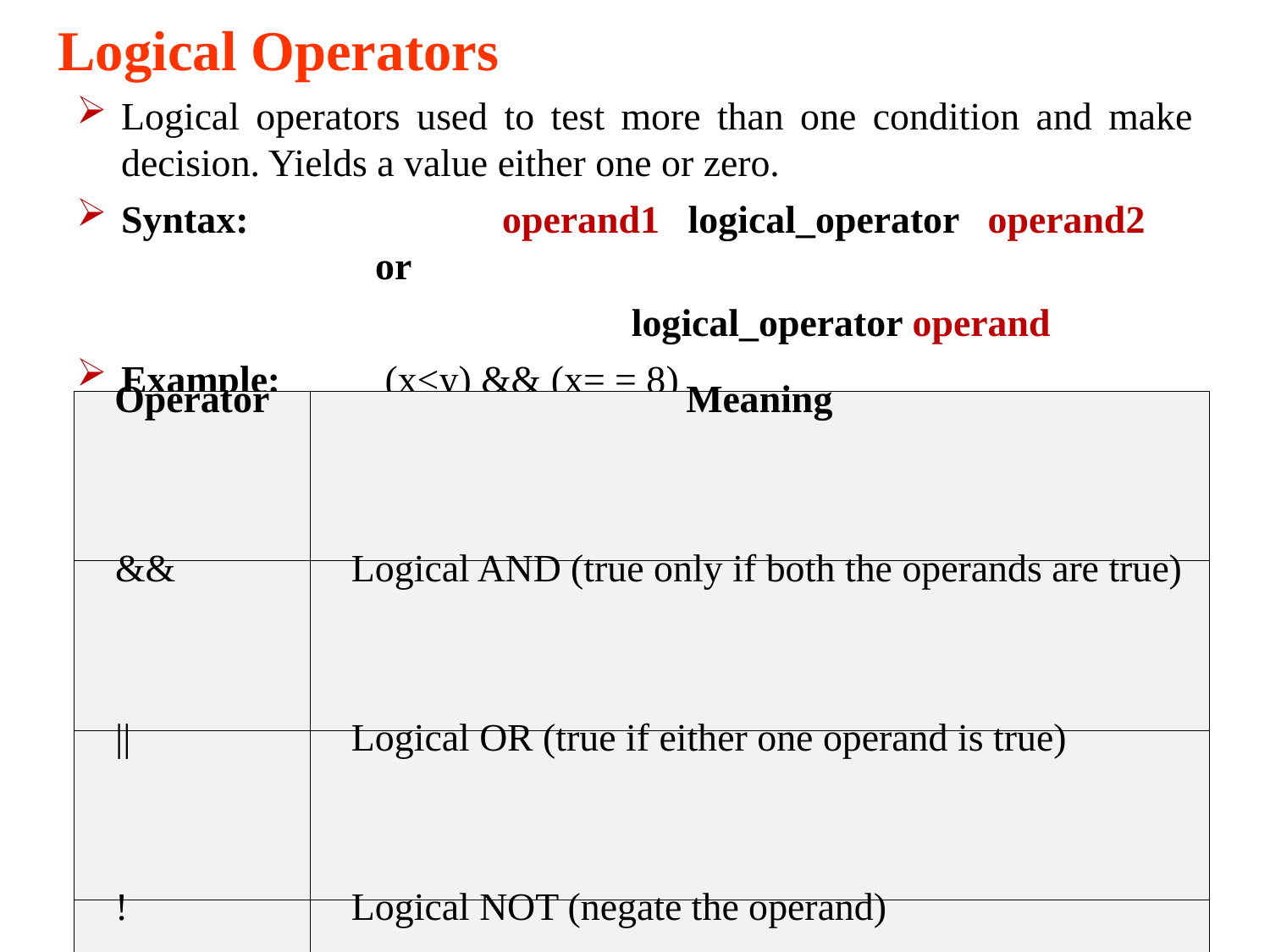

Logical Operators
Logical operators used to test more than one condition and make decision. Yields a value either one or zero.
Syntax:		operand1 logical_operator operand2 			or
					logical_operator operand
Example:	 (x<y) && (x= = 8)
| Operator | Meaning |
| --- | --- |
| && | Logical AND (true only if both the operands are true) |
| || | Logical OR (true if either one operand is true) |
| ! | Logical NOT (negate the operand) |